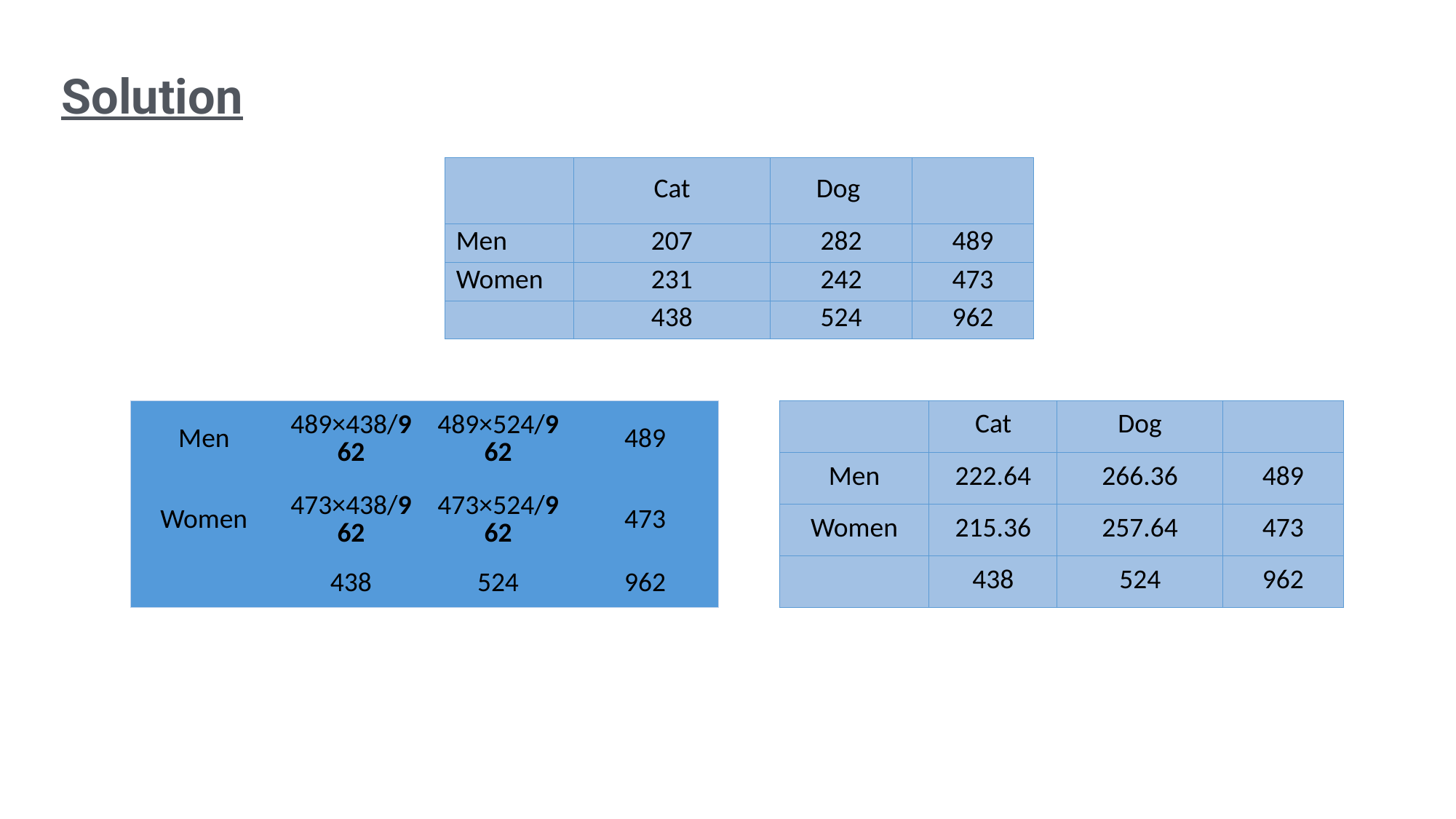

# Solution
|  | Cat | Dog |  |
| --- | --- | --- | --- |
| Men | 207 | 282 | 489 |
| Women | 231 | 242 | 473 |
|  | 438 | 524 | 962 |
| Men | 489×438/962 | 489×524/962 | 489 |
| --- | --- | --- | --- |
| Women | 473×438/962 | 473×524/962 | 473 |
|  | 438 | 524 | 962 |
|  | Cat | Dog |  |
| --- | --- | --- | --- |
| Men | 222.64 | 266.36 | 489 |
| Women | 215.36 | 257.64 | 473 |
|  | 438 | 524 | 962 |